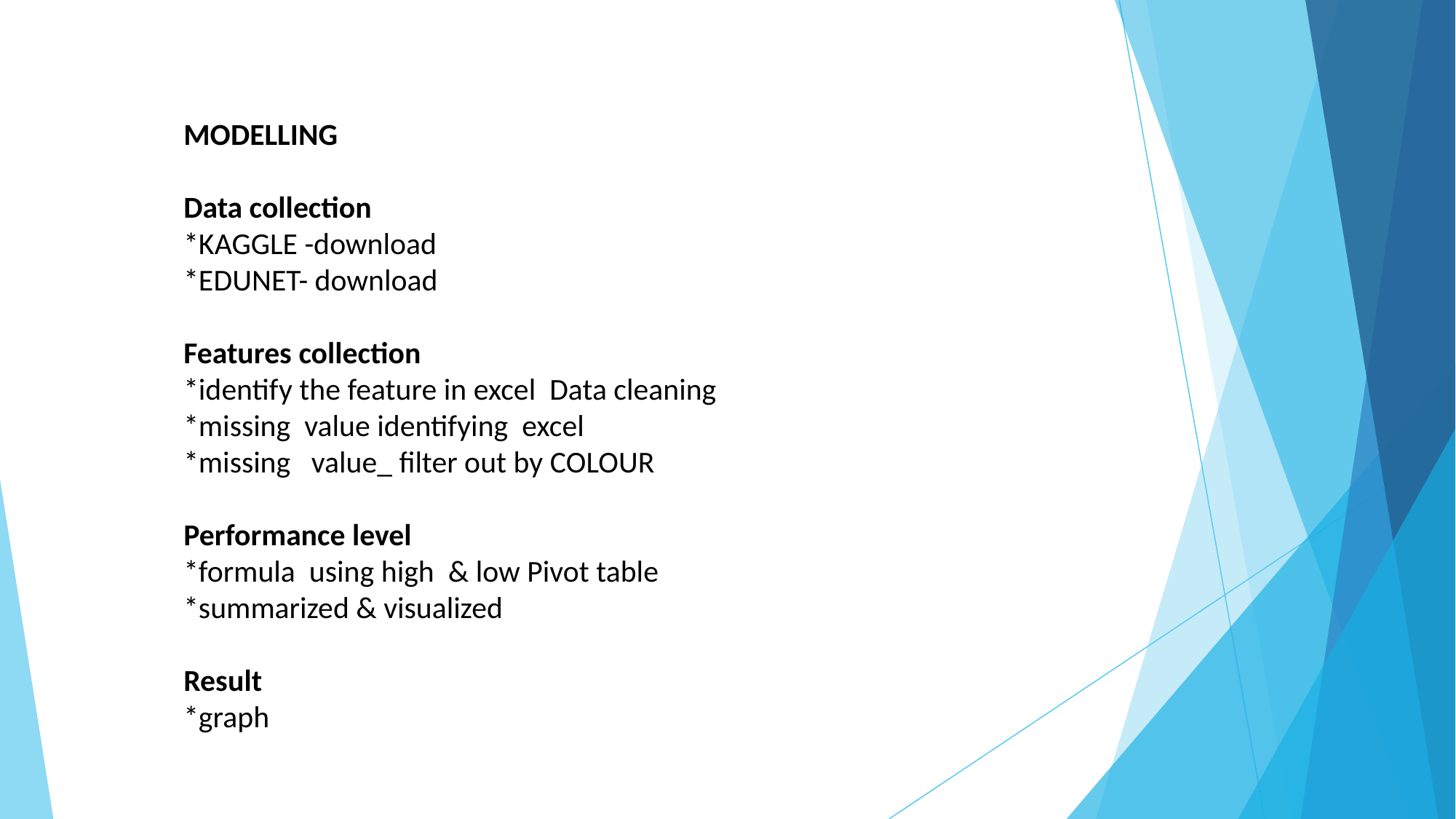

MODELLING

Data collection
*KAGGLE -download
*EDUNET- download

Features collection
*identify the feature in excel  Data cleaning
*missing  value identifying  excel
*missing   value_ filter out by COLOUR

Performance level
*formula  using high  & low Pivot table
*summarized & visualized

Result
*graph